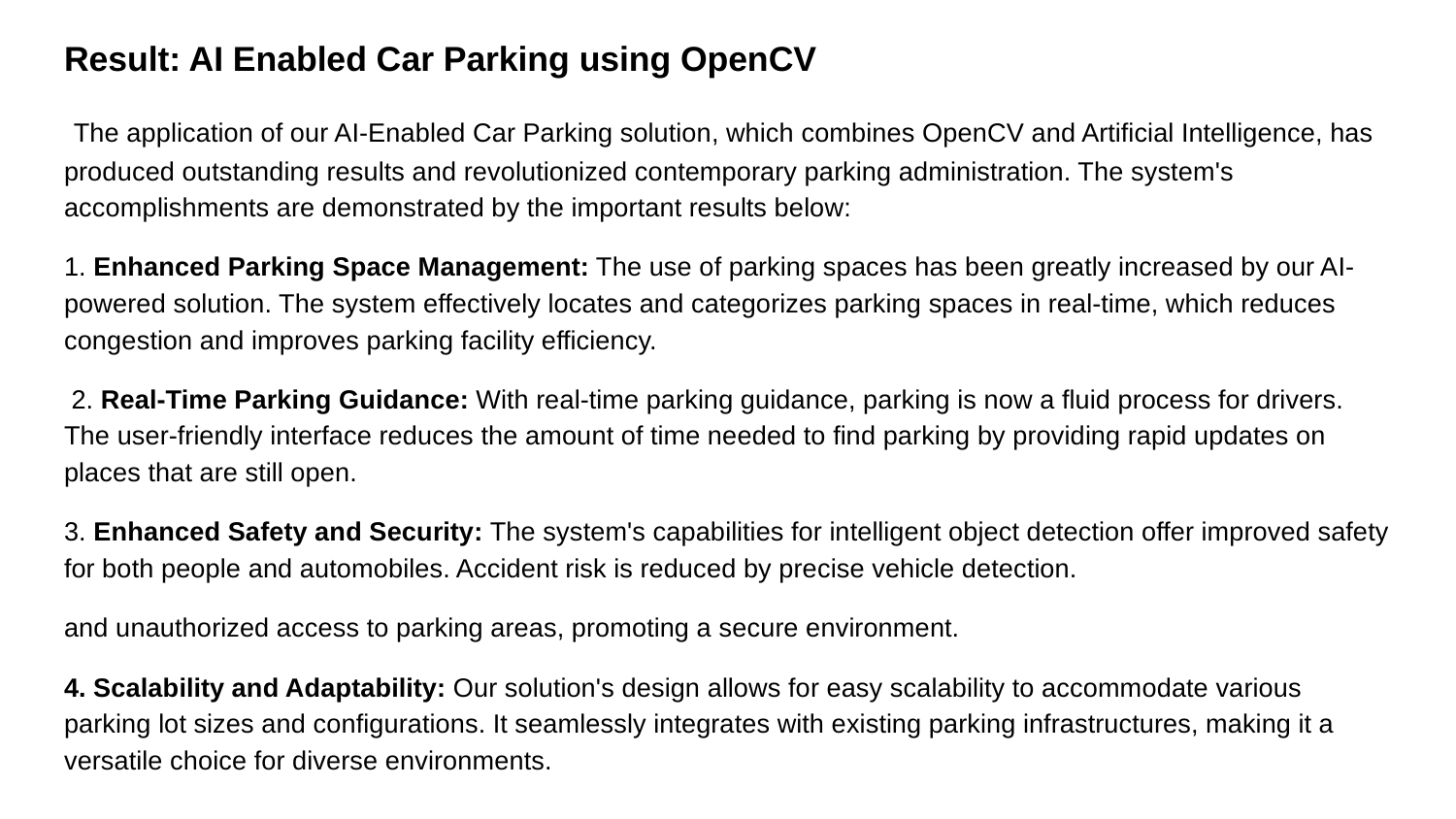

Result: AI Enabled Car Parking using OpenCV
 The application of our AI-Enabled Car Parking solution, which combines OpenCV and Artificial Intelligence, has produced outstanding results and revolutionized contemporary parking administration. The system's accomplishments are demonstrated by the important results below:
1. Enhanced Parking Space Management: The use of parking spaces has been greatly increased by our AI-powered solution. The system effectively locates and categorizes parking spaces in real-time, which reduces congestion and improves parking facility efficiency.
 2. Real-Time Parking Guidance: With real-time parking guidance, parking is now a fluid process for drivers. The user-friendly interface reduces the amount of time needed to find parking by providing rapid updates on places that are still open.
3. Enhanced Safety and Security: The system's capabilities for intelligent object detection offer improved safety for both people and automobiles. Accident risk is reduced by precise vehicle detection.
and unauthorized access to parking areas, promoting a secure environment.
4. Scalability and Adaptability: Our solution's design allows for easy scalability to accommodate various parking lot sizes and configurations. It seamlessly integrates with existing parking infrastructures, making it a versatile choice for diverse environments.